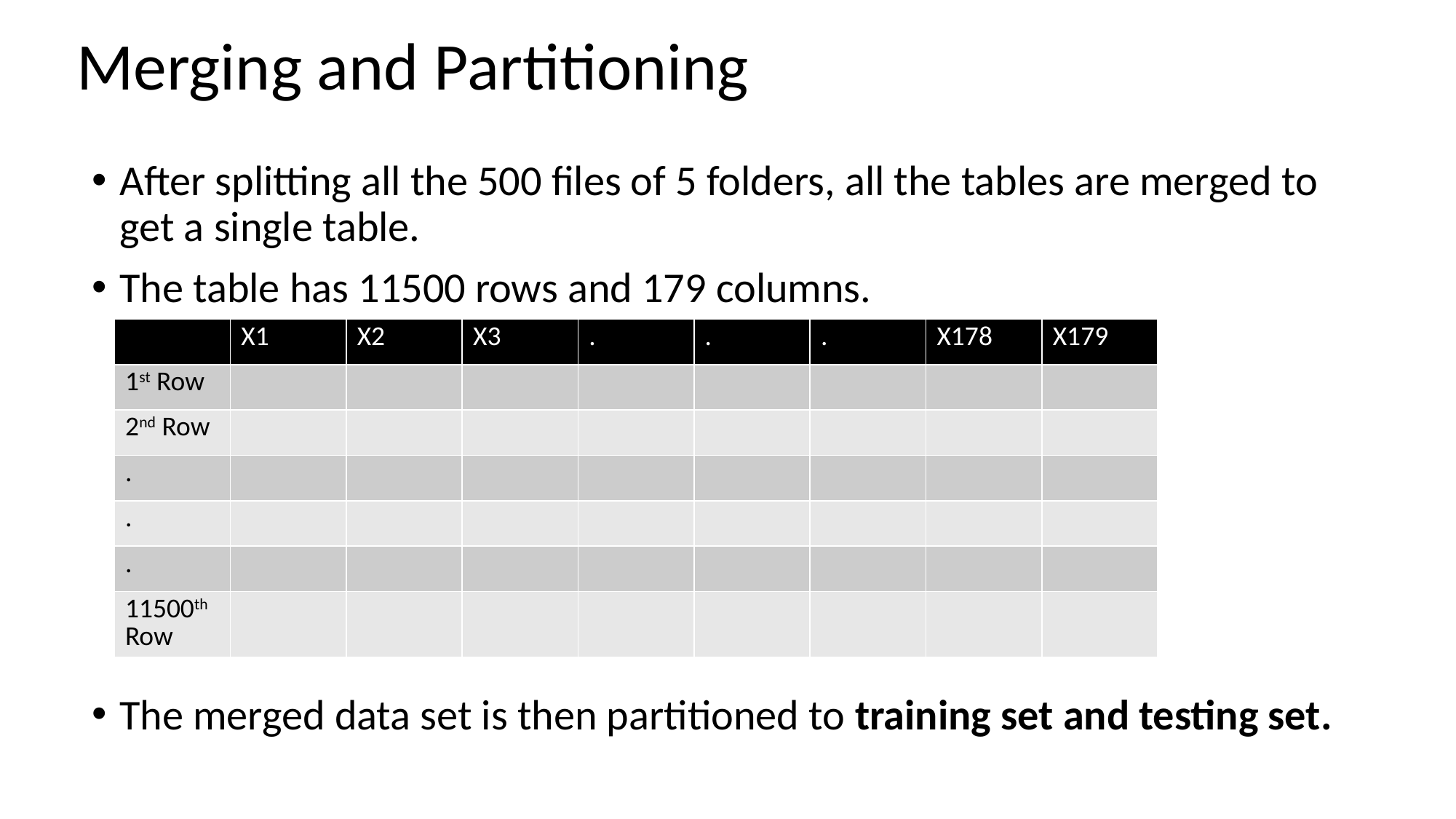

Merging and Partitioning
After splitting all the 500 files of 5 folders, all the tables are merged to get a single table.
The table has 11500 rows and 179 columns.

The merged data set is then partitioned to training set and testing set.

|  | X1 | X2 | X3 | . | . | . | X178 | X179 |
| --- | --- | --- | --- | --- | --- | --- | --- | --- |
| 1st Row |  |  |  |  |  |  |  |  |
| 2nd Row |  |  |  |  |  |  |  |  |
| . |  |  |  |  |  |  |  |  |
| . |  |  |  |  |  |  |  |  |
| . |  |  |  |  |  |  |  |  |
| 11500th Row |  |  |  |  |  |  |  |  |